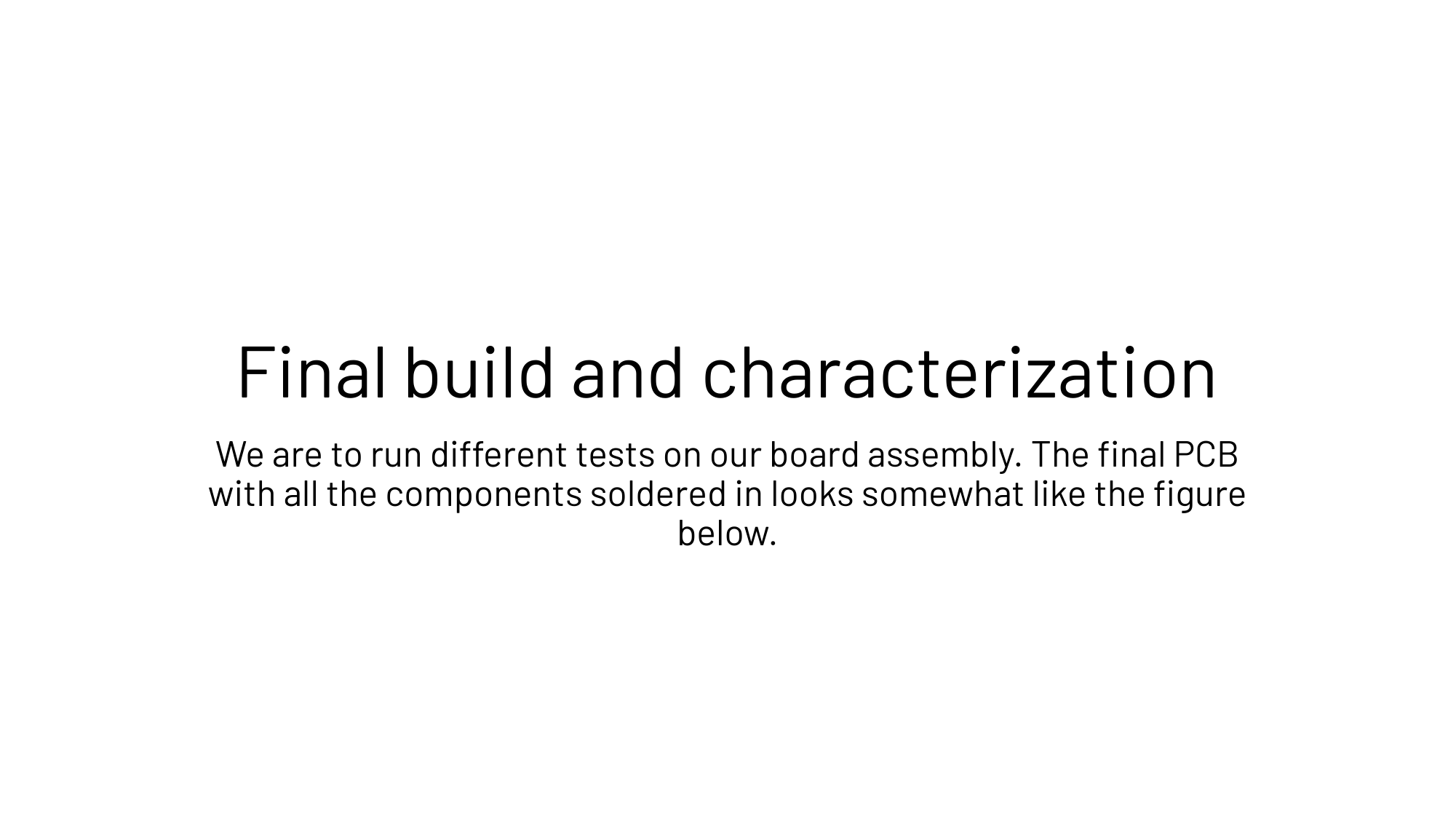

# Final build and characterization
We are to run different tests on our board assembly. The final PCB with all the components soldered in looks somewhat like the figure below.